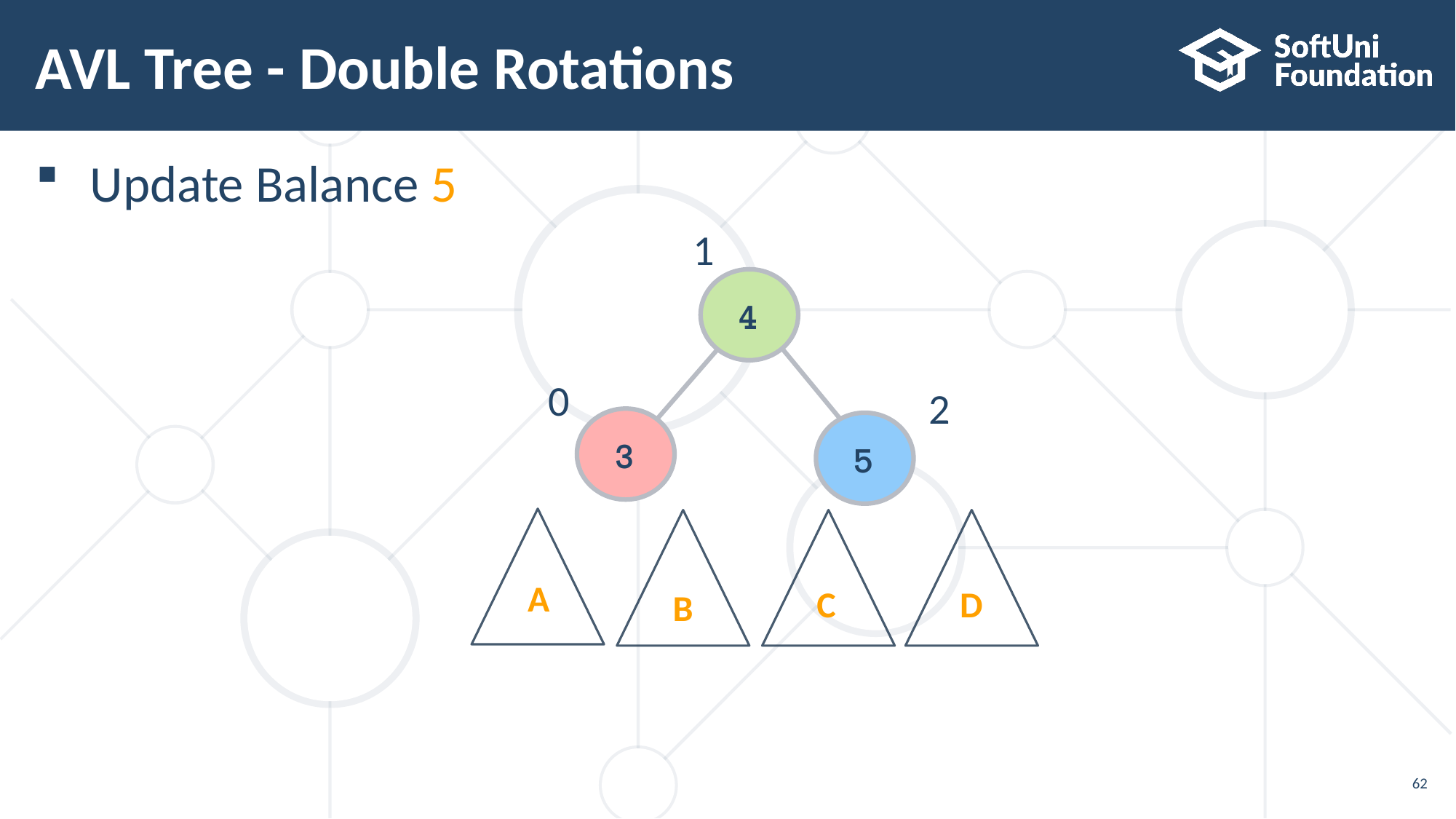

# AVL Tree - Double Rotations
Update Balance 5

1
4

0
2
3
5

A
C
D
B
62